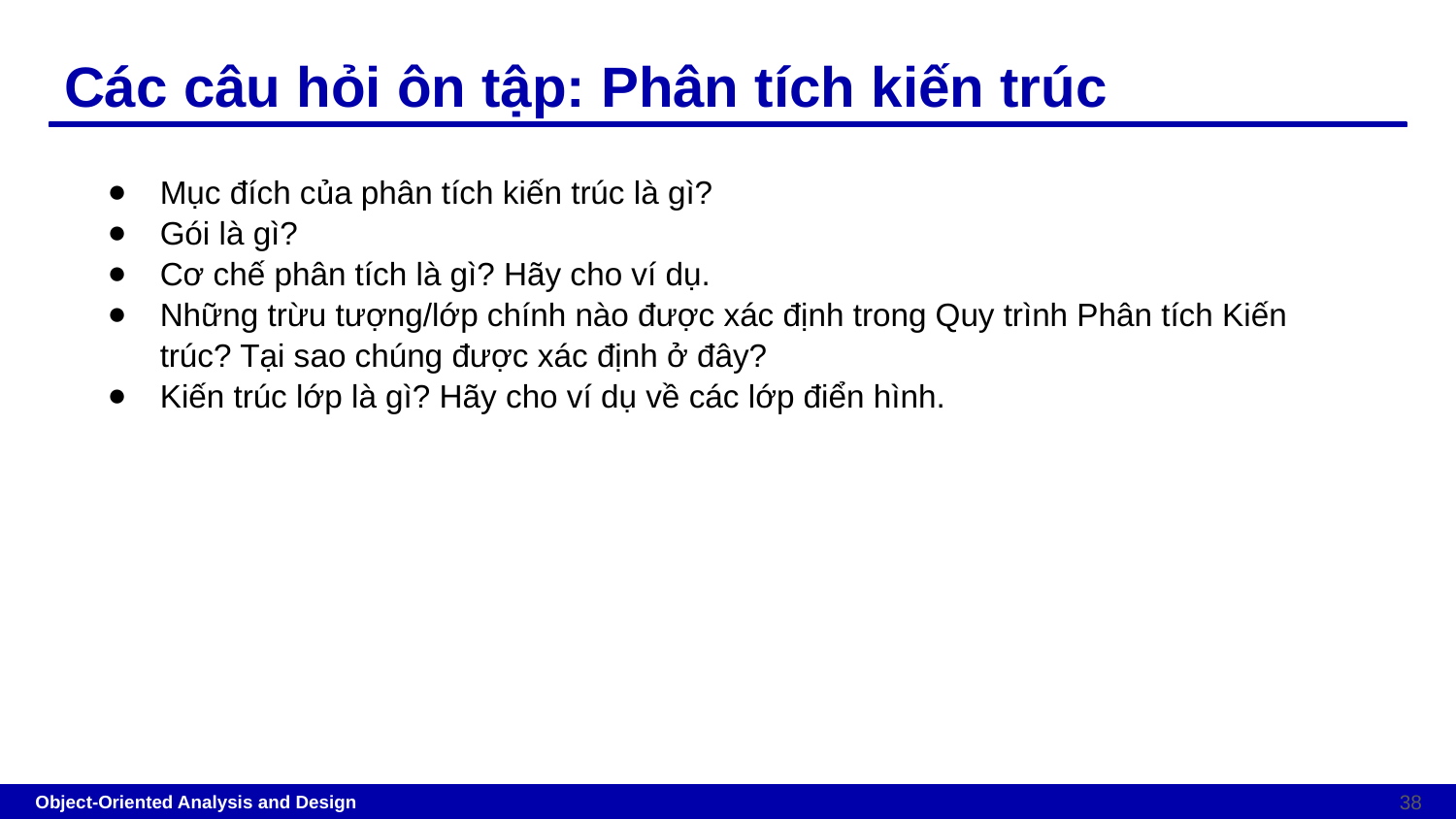

# Các câu hỏi ôn tập: Phân tích kiến trúc

Mục đích của phân tích kiến trúc là gì?
Gói là gì?
Cơ chế phân tích là gì? Hãy cho ví dụ.
Những trừu tượng/lớp chính nào được xác định trong Quy trình Phân tích Kiến trúc? Tại sao chúng được xác định ở đây?
Kiến trúc lớp là gì? Hãy cho ví dụ về các lớp điển hình.
38
Object-Oriented Analysis and Design